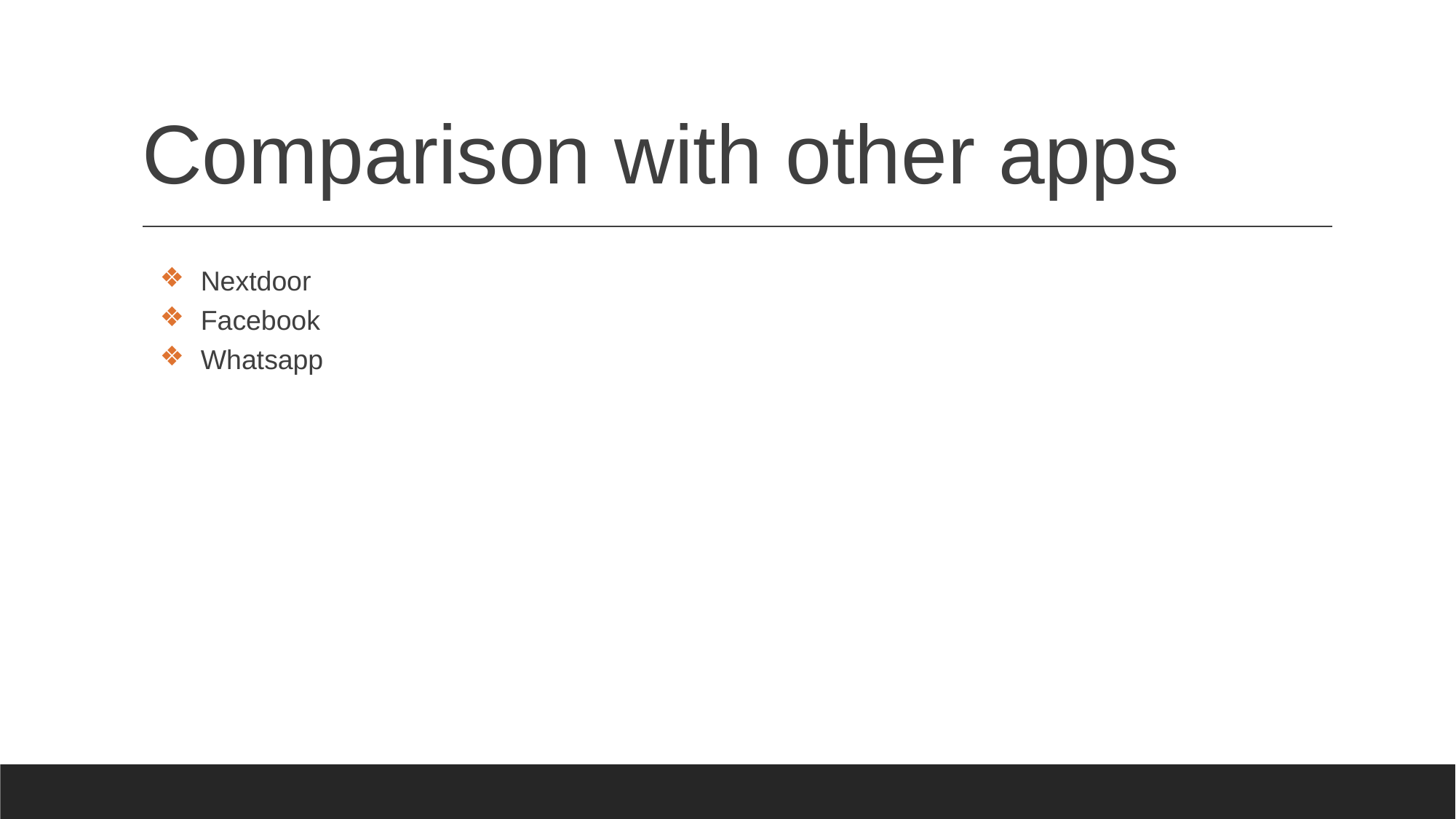

# Comparison with other apps
Nextdoor
Facebook
Whatsapp